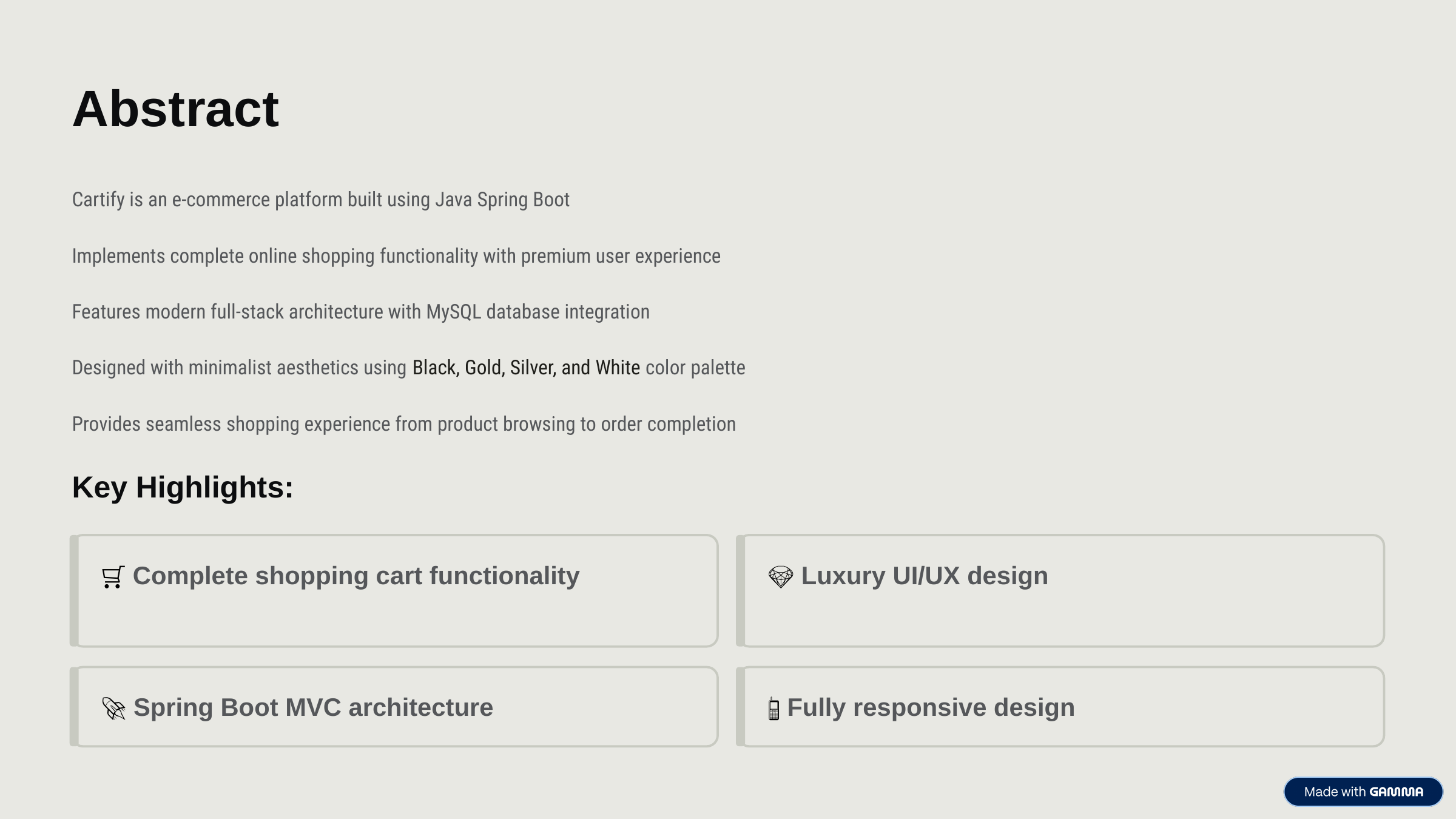

Abstract
Cartify is an e-commerce platform built using Java Spring Boot
Implements complete online shopping functionality with premium user experience
Features modern full-stack architecture with MySQL database integration
Designed with minimalist aesthetics using Black, Gold, Silver, and White color palette
Provides seamless shopping experience from product browsing to order completion
Key Highlights:

🛒 Complete shopping cart functionality
💎 Luxury UI/UX design

🚀 Spring Boot MVC architecture
📱 Fully responsive design